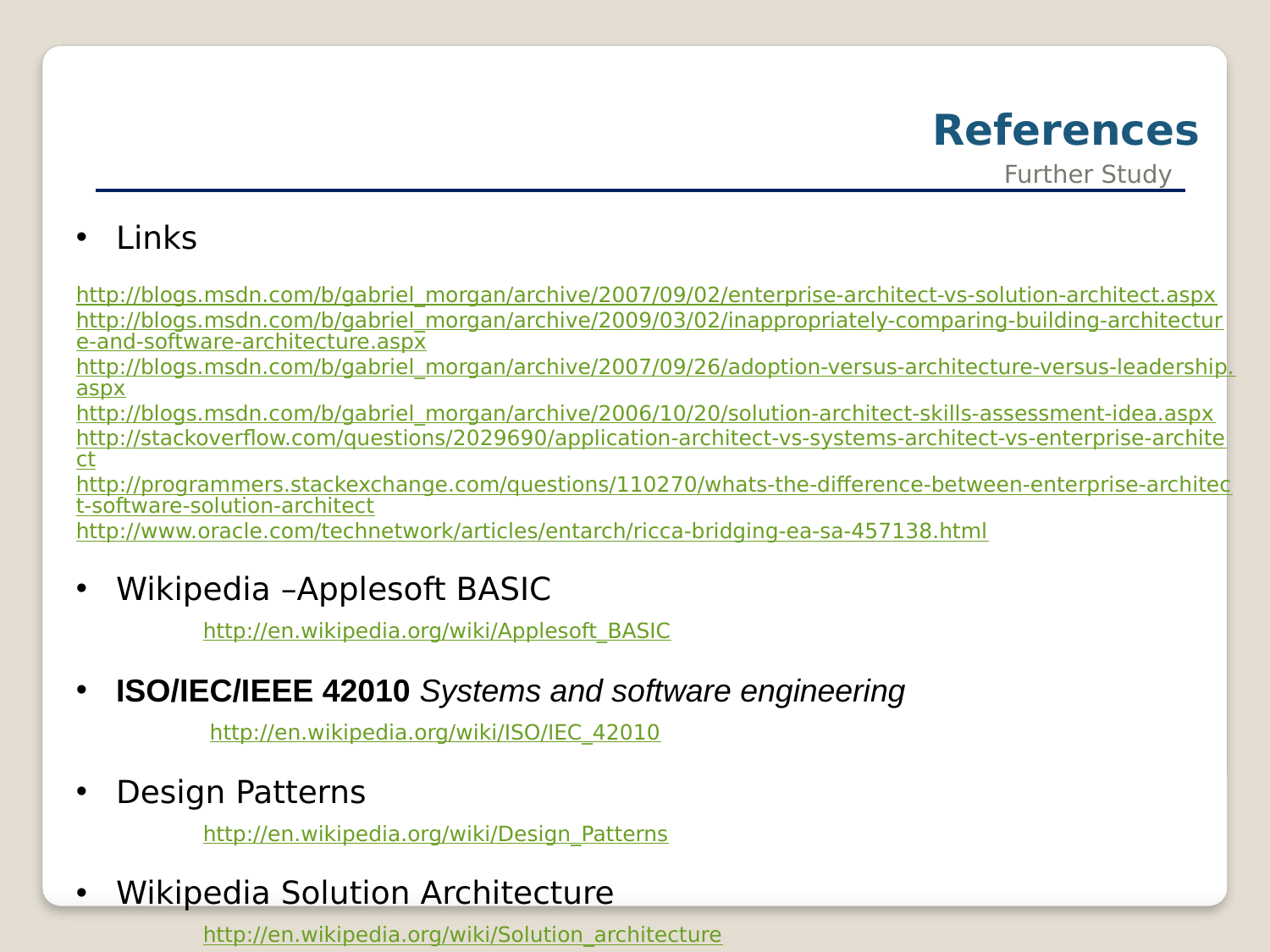

# References
Further Study
 Links
	 http://blogs.msdn.com/b/gabriel_morgan/archive/2007/09/02/enterprise-architect-vs-solution-architect.aspx
http://blogs.msdn.com/b/gabriel_morgan/archive/2009/03/02/inappropriately-comparing-building-architecture-and-software-architecture.aspx
http://blogs.msdn.com/b/gabriel_morgan/archive/2007/09/26/adoption-versus-architecture-versus-leadership.aspx
http://blogs.msdn.com/b/gabriel_morgan/archive/2006/10/20/solution-architect-skills-assessment-idea.aspx
http://stackoverflow.com/questions/2029690/application-architect-vs-systems-architect-vs-enterprise-architect
http://programmers.stackexchange.com/questions/110270/whats-the-difference-between-enterprise-architect-software-solution-architect
http://www.oracle.com/technetwork/articles/entarch/ricca-bridging-ea-sa-457138.html

 Wikipedia –Applesoft BASIC
	http://en.wikipedia.org/wiki/Applesoft_BASIC

 ISO/IEC/IEEE 42010 Systems and software engineering
	 http://en.wikipedia.org/wiki/ISO/IEC_42010

 Design Patterns
	http://en.wikipedia.org/wiki/Design_Patterns

 Wikipedia Solution Architecture
	http://en.wikipedia.org/wiki/Solution_architecture